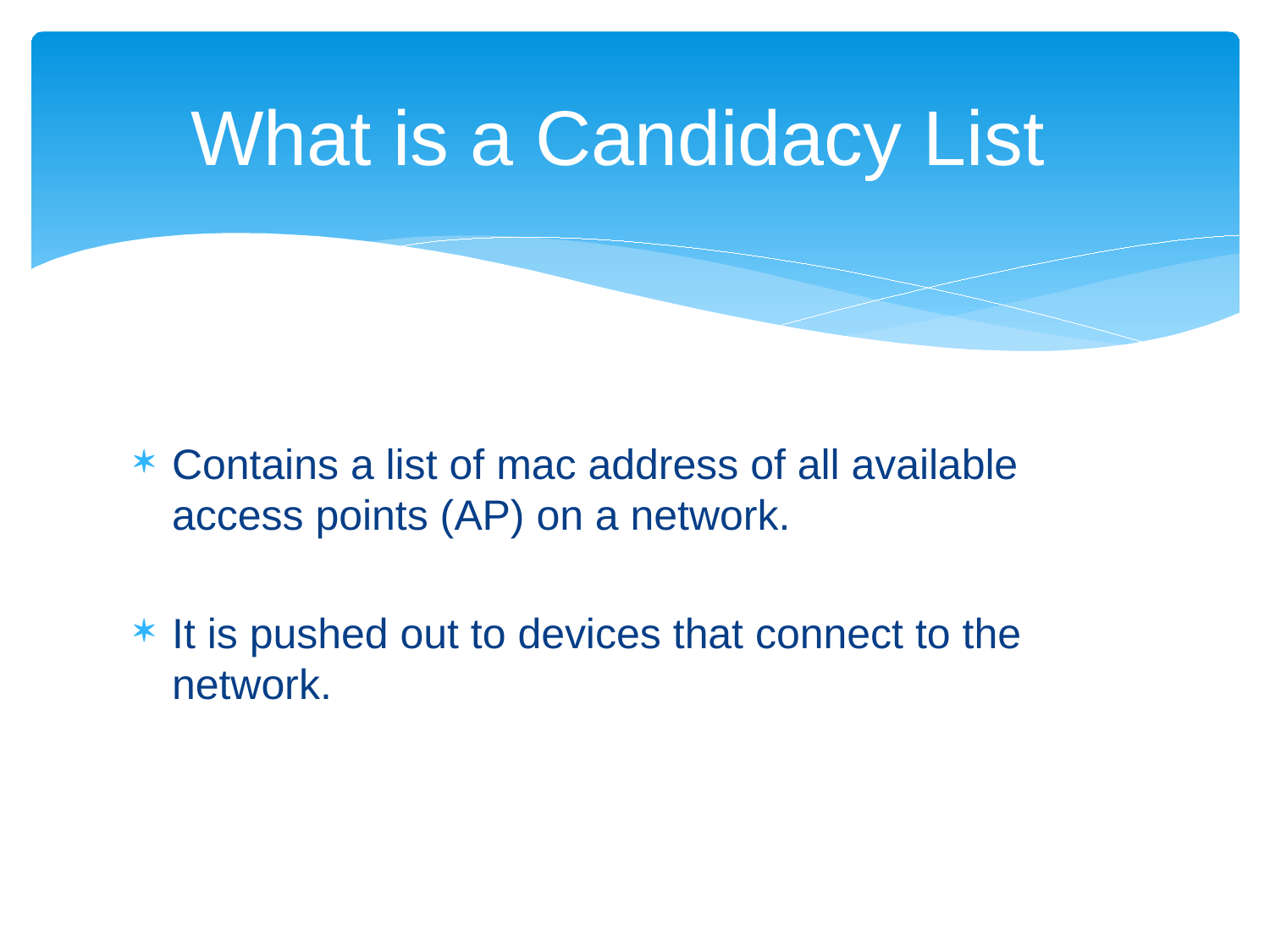

# What is a Candidacy List

Contains a list of mac address of all available access points (AP) on a network.

It is pushed out to devices that connect to the network.